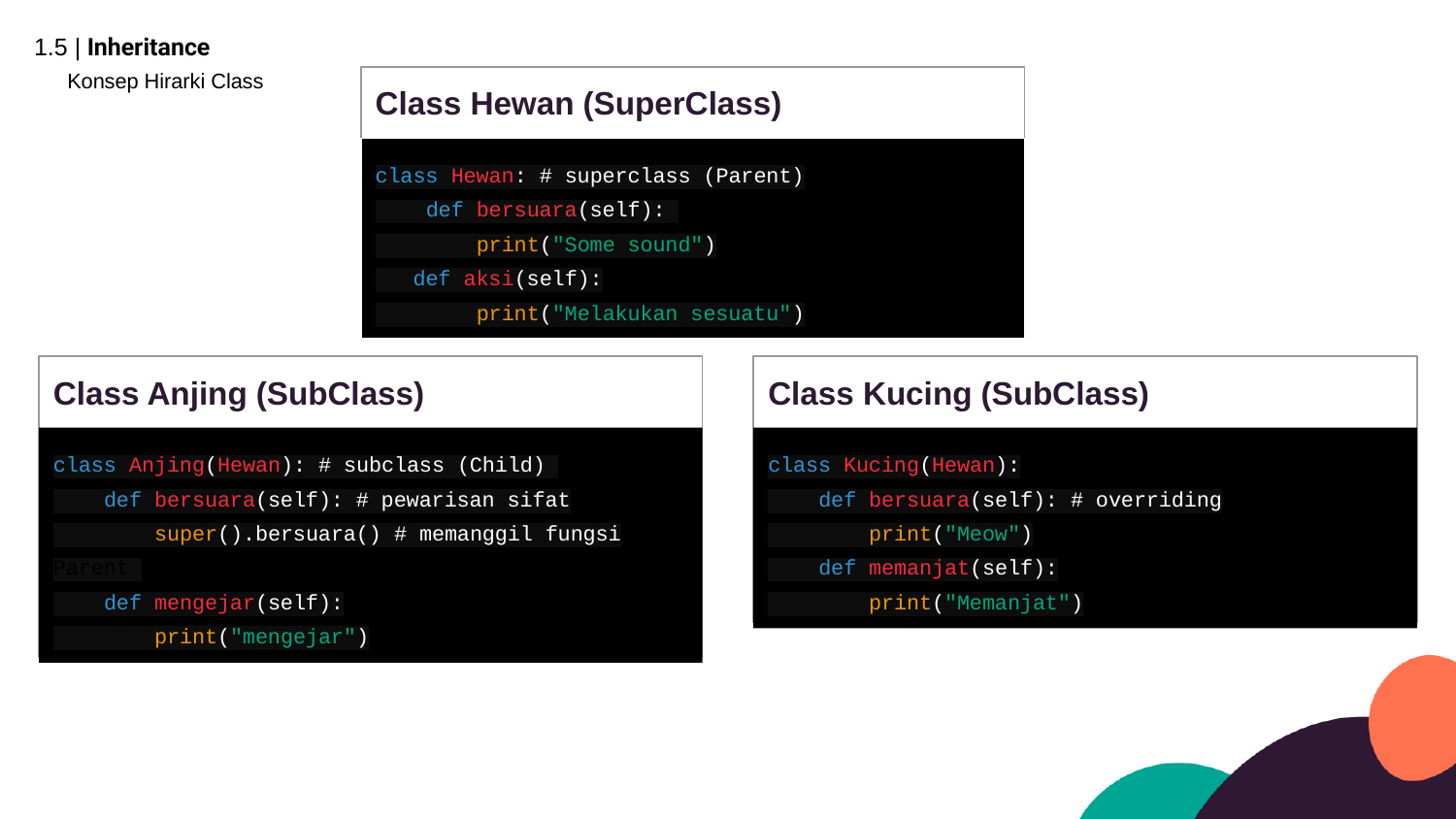

1.5 | Inheritance
Konsep Hirarki Class

Class Hewan (SuperClass)
class Hewan: # superclass (Parent)
    def bersuara(self):
        print("Some sound")
   def aksi(self):
        print("Melakukan sesuatu")

Class Kucing (SubClass)

Class Anjing (SubClass)
class Kucing(Hewan):
    def bersuara(self): # overriding
        print("Meow")
    def memanjat(self):
        print("Memanjat")
class Anjing(Hewan): # subclass (Child)
    def bersuara(self): # pewarisan sifat
        super().bersuara() # memanggil fungsi Parent
    def mengejar(self):
        print("mengejar")